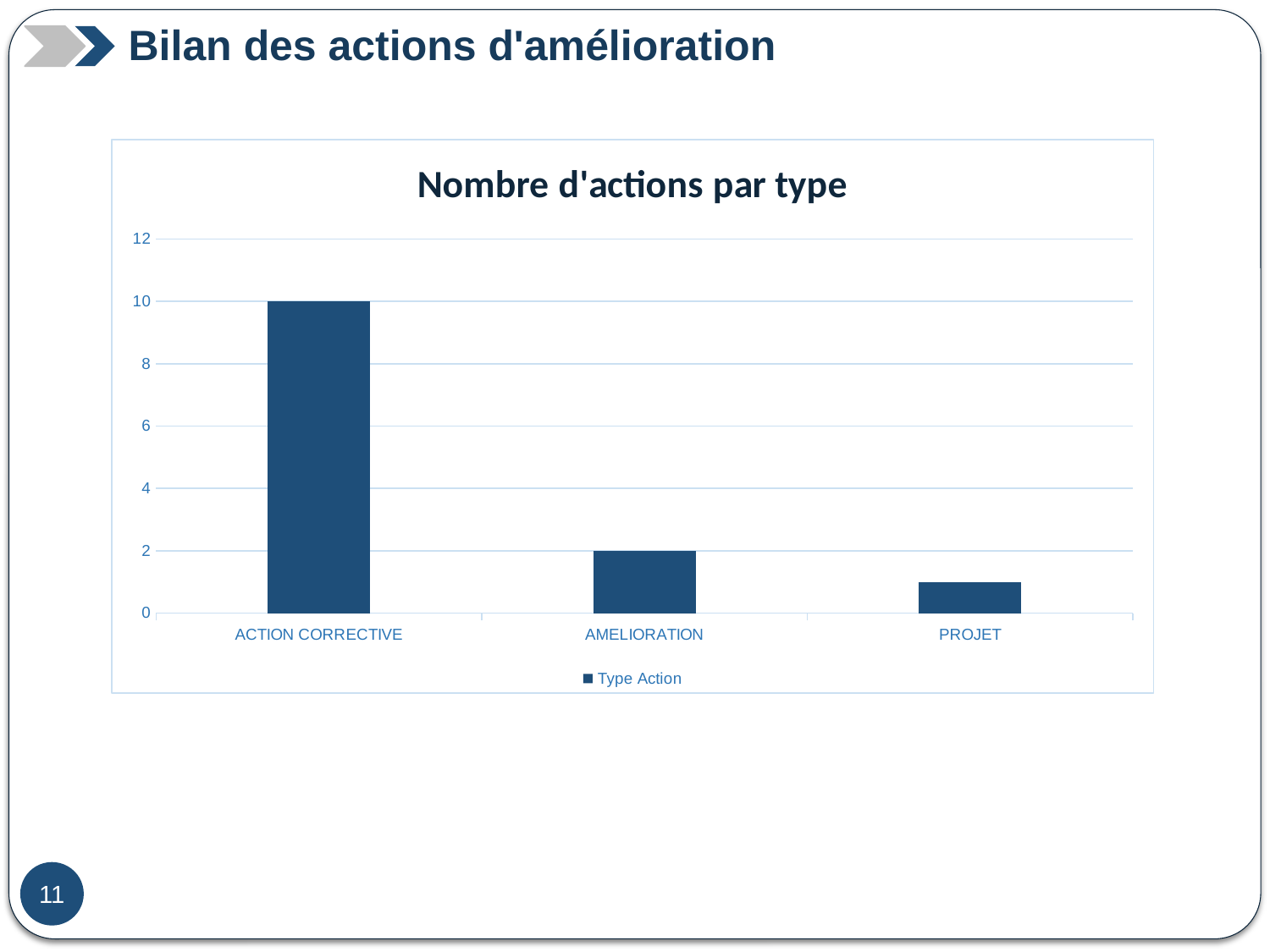

Bilan des actions d'amélioration

### Chart: Nombre d'actions par type

| Category | Type Action |
|---|---|
| ACTION CORRECTIVE | 10.0 |
| AMELIORATION | 2.0 |
| PROJET | 1.0 |
11